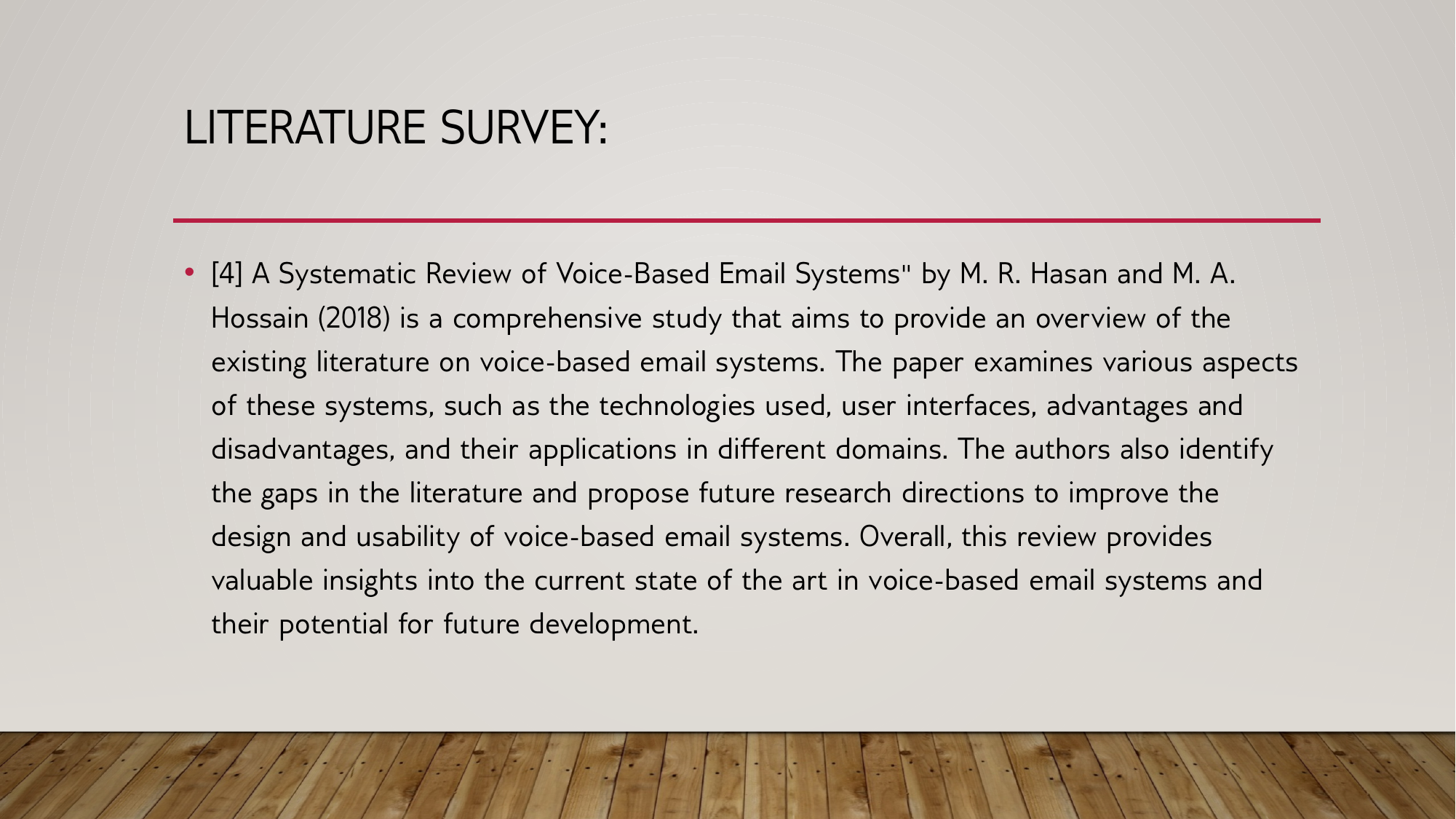

# LITERATURE SURVEY:
[4] A Systematic Review of Voice-Based Email Systems" by M. R. Hasan and M. A. Hossain (2018) is a comprehensive study that aims to provide an overview of the existing literature on voice-based email systems. The paper examines various aspects of these systems, such as the technologies used, user interfaces, advantages and disadvantages, and their applications in different domains. The authors also identify the gaps in the literature and propose future research directions to improve the design and usability of voice-based email systems. Overall, this review provides valuable insights into the current state of the art in voice-based email systems and their potential for future development.